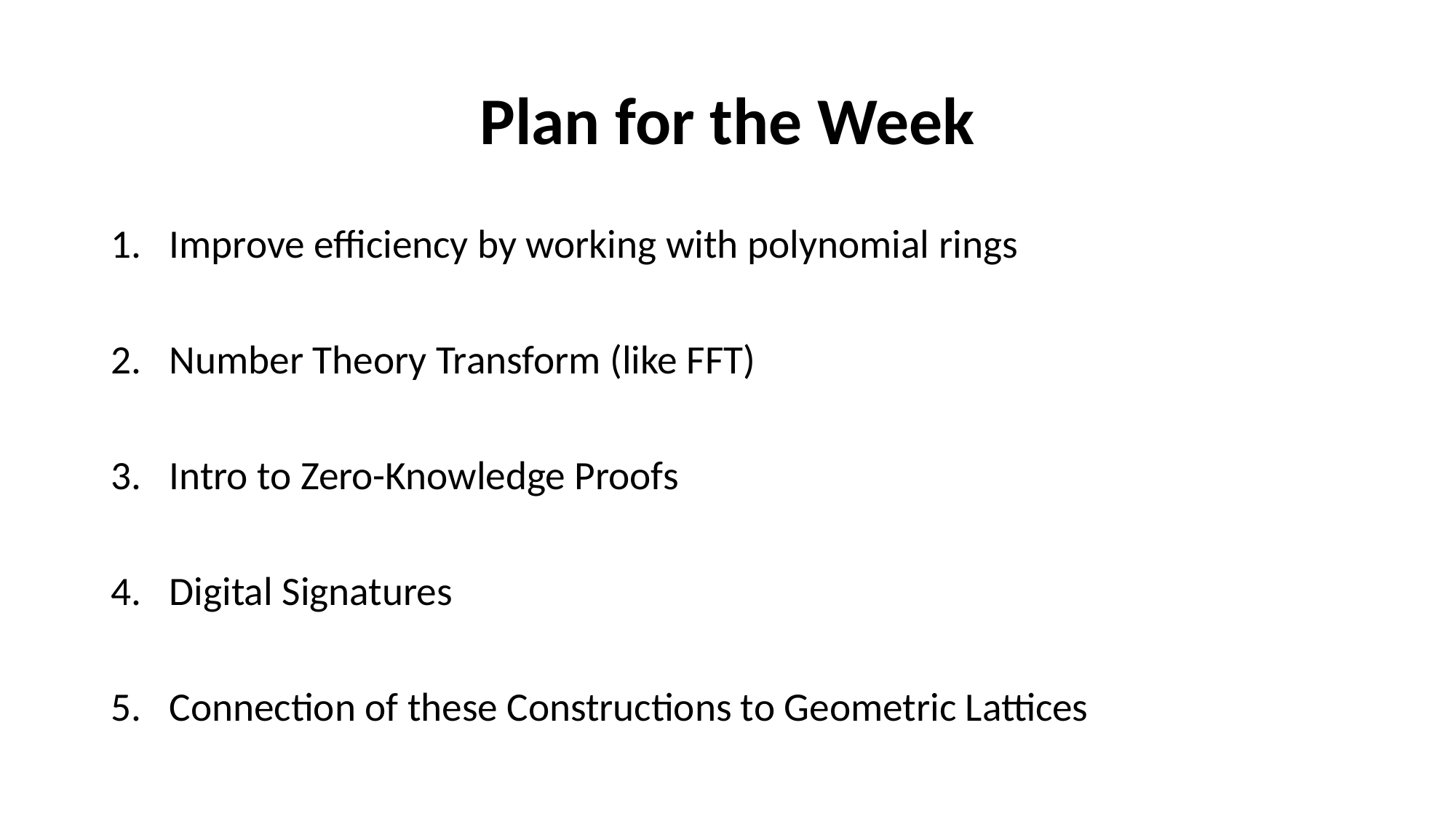

# Plan for the Week
Improve efficiency by working with polynomial rings

Number Theory Transform (like FFT)

Intro to Zero-Knowledge Proofs

Digital Signatures

Connection of these Constructions to Geometric Lattices